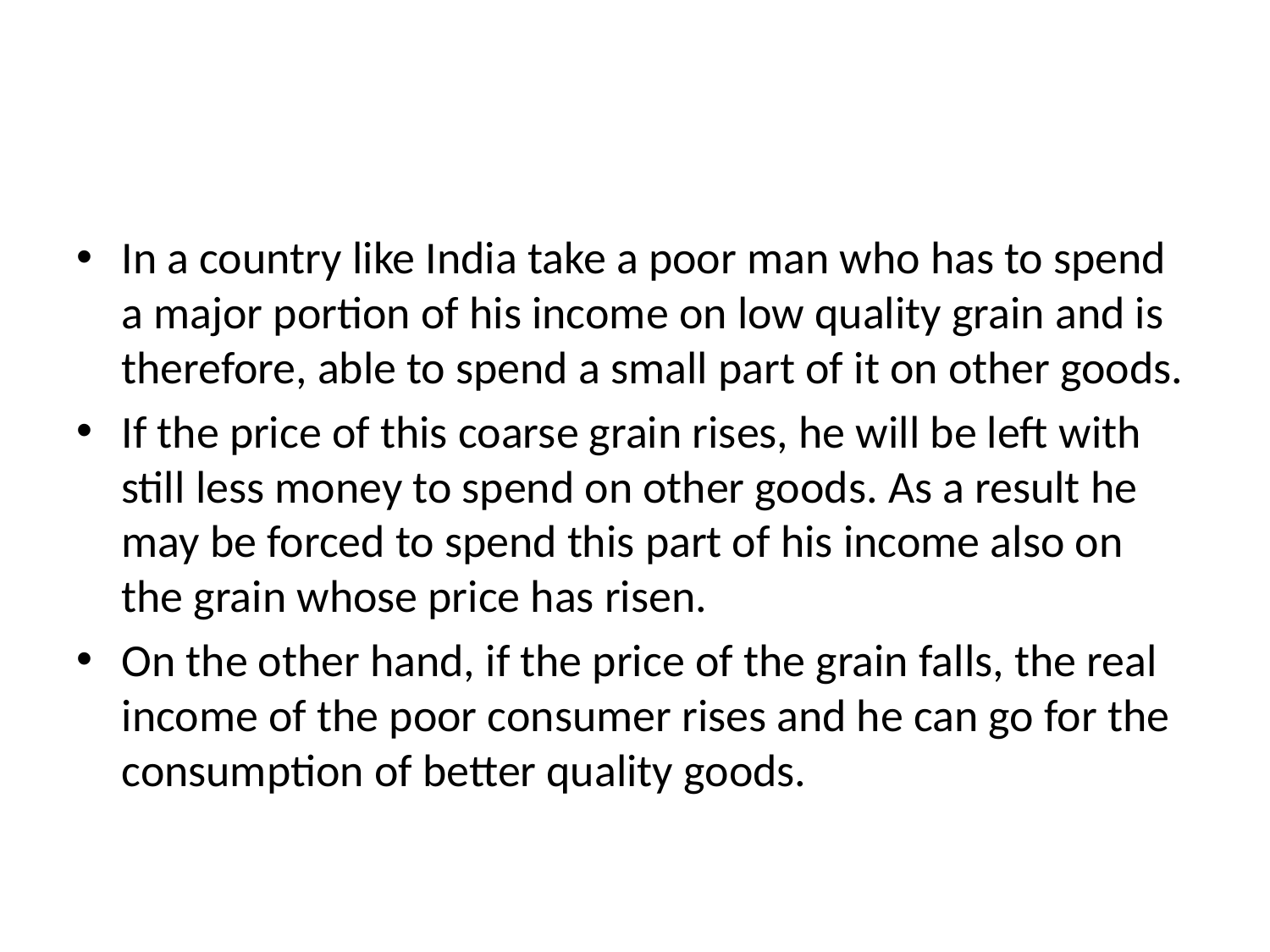

#
In a country like India take a poor man who has to spend a major portion of his income on low quality grain and is therefore, able to spend a small part of it on other goods.
If the price of this coarse grain rises, he will be left with still less money to spend on other goods. As a result he may be forced to spend this part of his income also on the grain whose price has risen.
On the other hand, if the price of the grain falls, the real income of the poor consumer rises and he can go for the consumption of better quality goods.